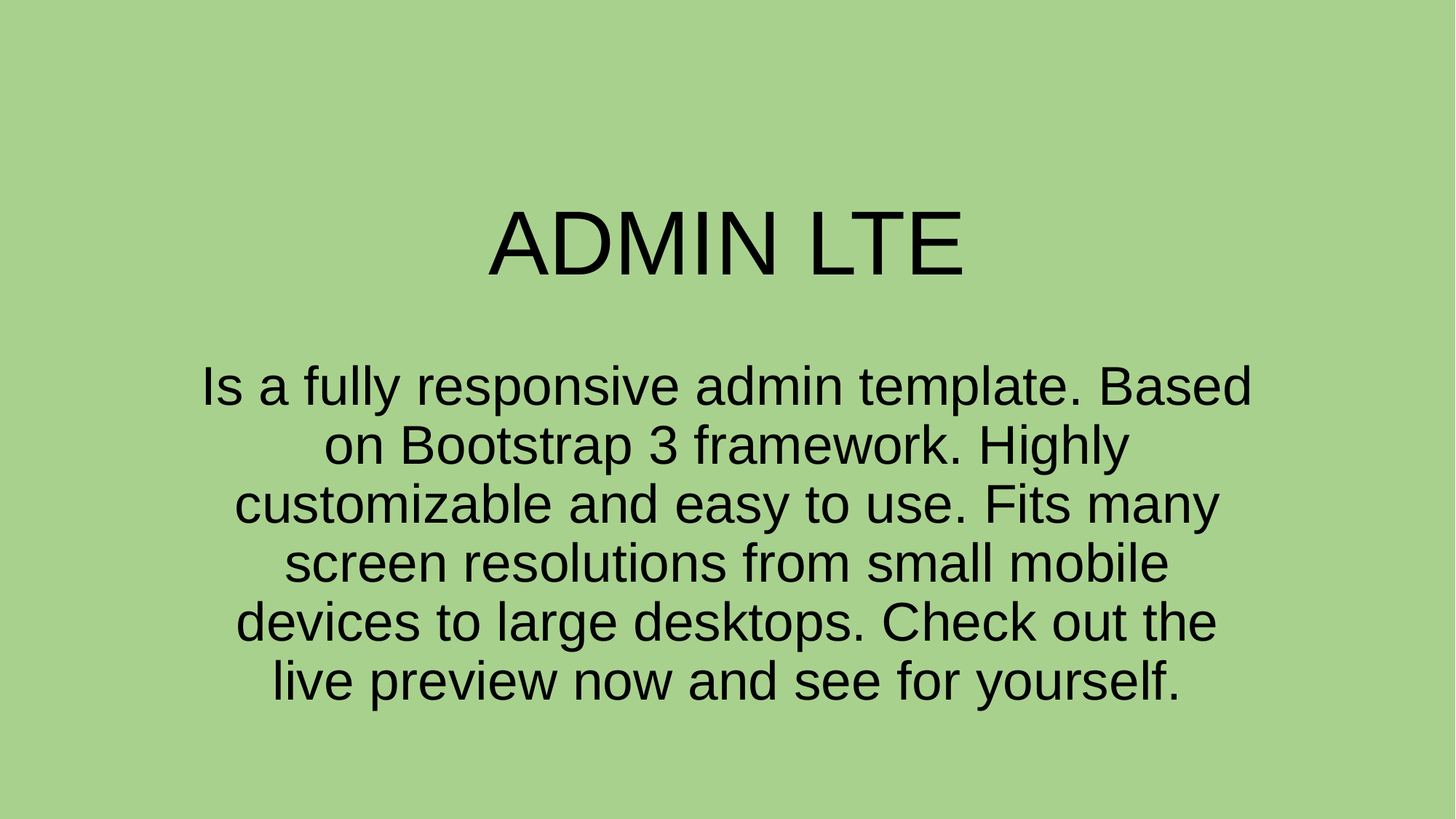

# ADMIN LTE
Is a fully responsive admin template. Based on Bootstrap 3 framework. Highly customizable and easy to use. Fits many screen resolutions from small mobile devices to large desktops. Check out the live preview now and see for yourself.